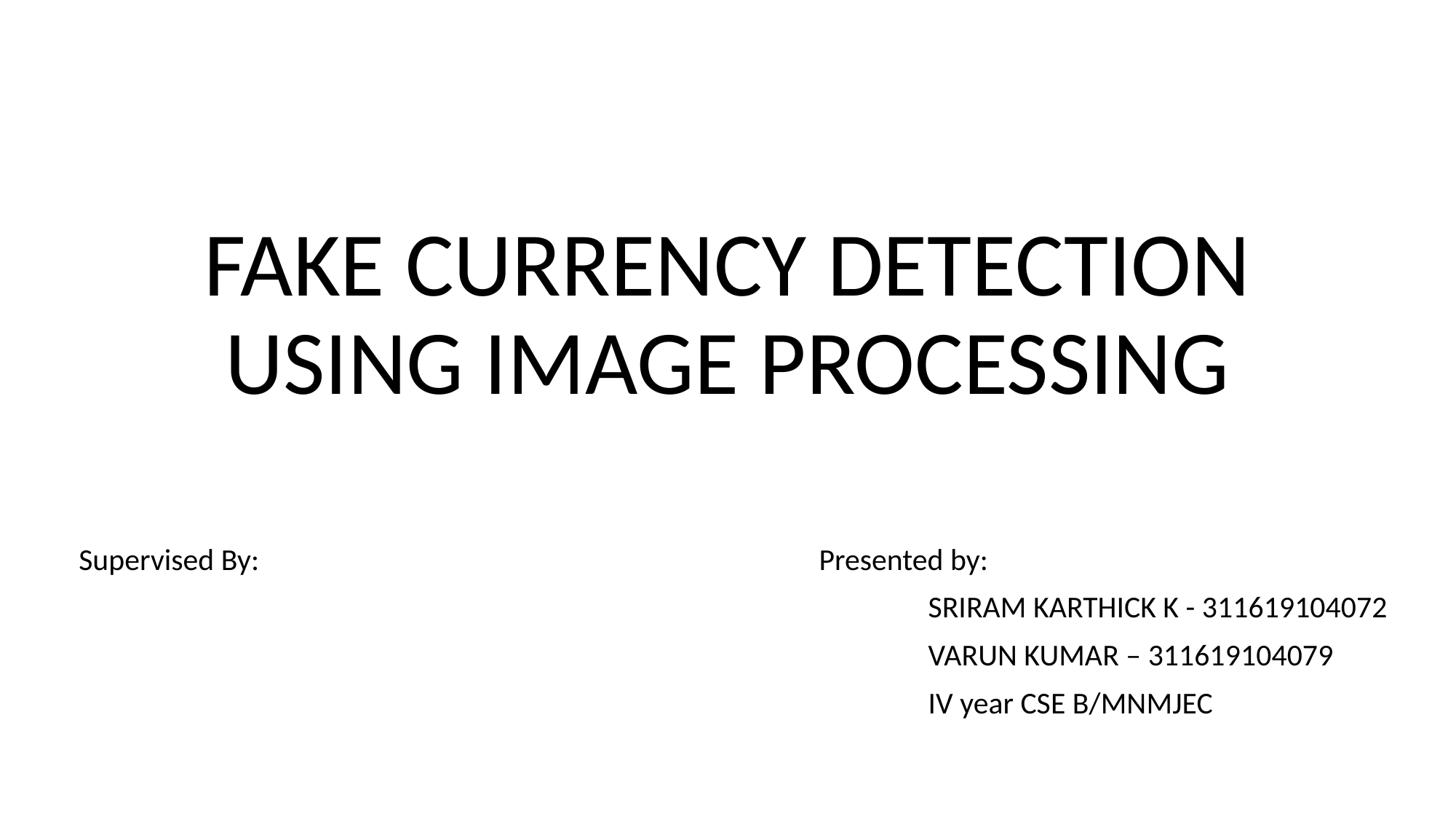

# FAKE CURRENCY DETECTION USING IMAGE PROCESSING
Supervised By:

Presented by:
	SRIRAM KARTHICK K - 311619104072
	VARUN KUMAR – 311619104079
	IV year CSE B/MNMJEC